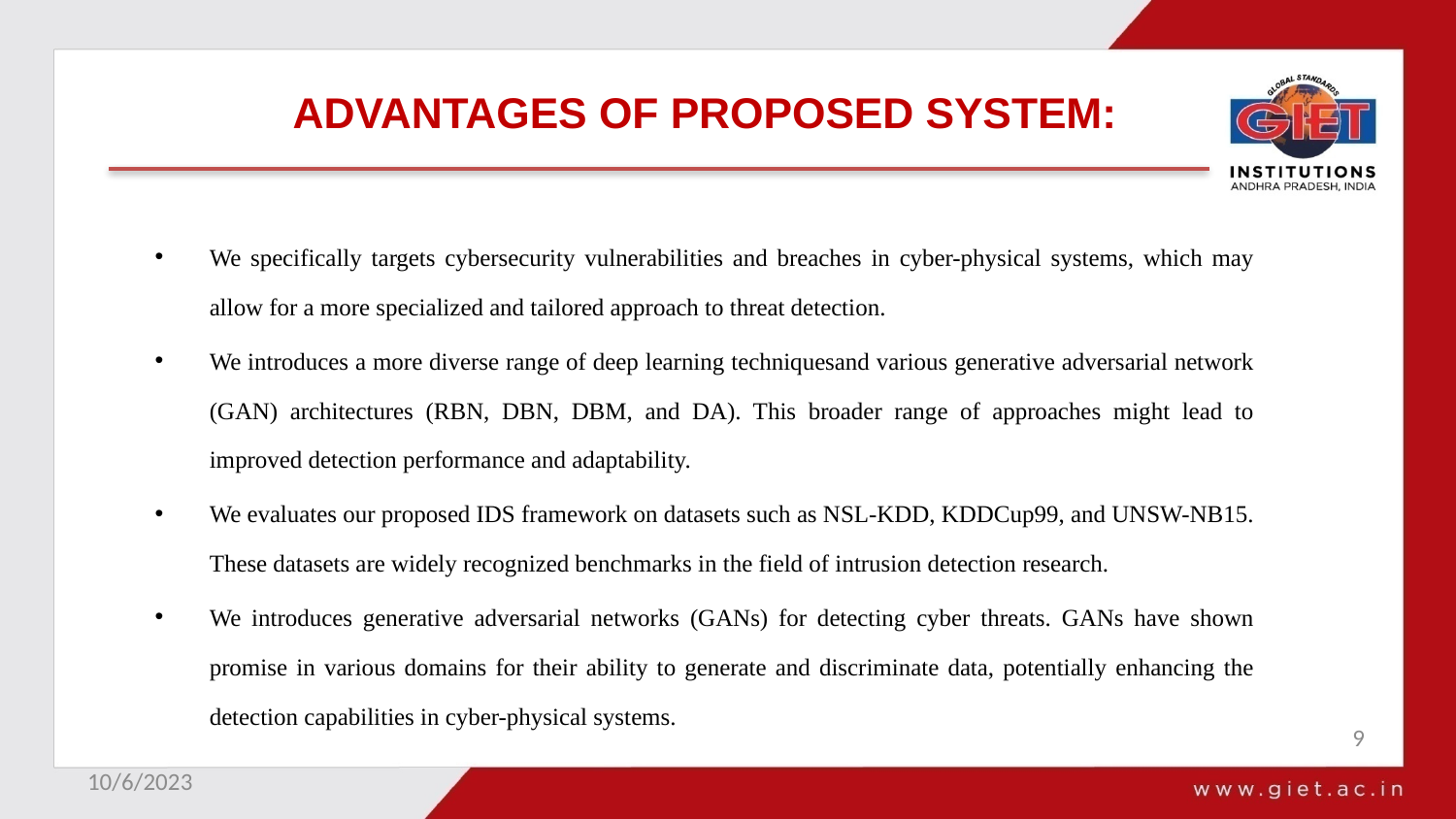

# ADVANTAGES OF PROPOSED SYSTEM:
We specifically targets cybersecurity vulnerabilities and breaches in cyber-physical systems, which may allow for a more specialized and tailored approach to threat detection.
We introduces a more diverse range of deep learning techniquesand various generative adversarial network (GAN) architectures (RBN, DBN, DBM, and DA). This broader range of approaches might lead to improved detection performance and adaptability.
We evaluates our proposed IDS framework on datasets such as NSL-KDD, KDDCup99, and UNSW-NB15. These datasets are widely recognized benchmarks in the field of intrusion detection research.
We introduces generative adversarial networks (GANs) for detecting cyber threats. GANs have shown promise in various domains for their ability to generate and discriminate data, potentially enhancing the detection capabilities in cyber-physical systems.
9
10/6/2023